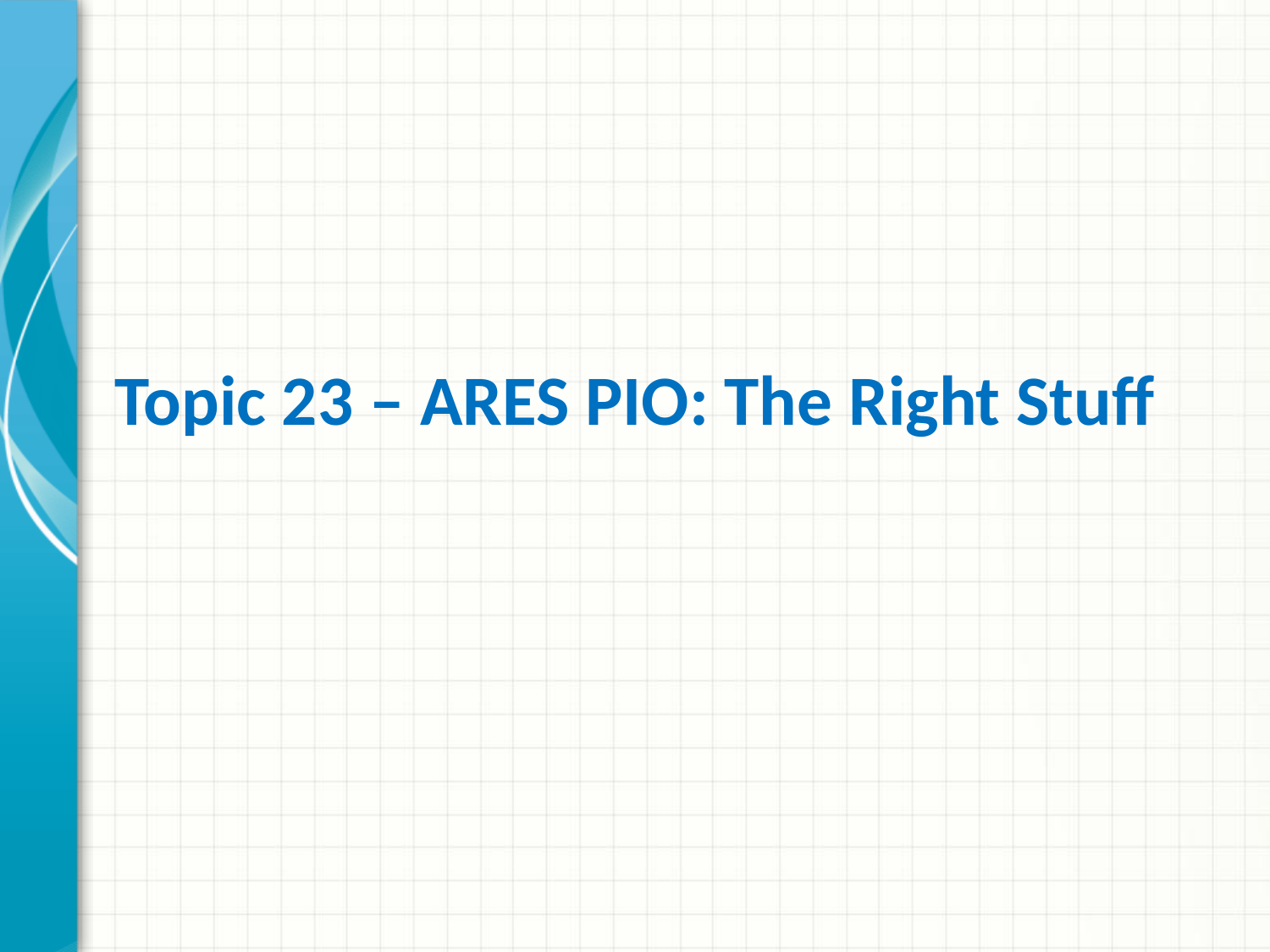

# Topic 23 – ARES PIO: The Right Stuff